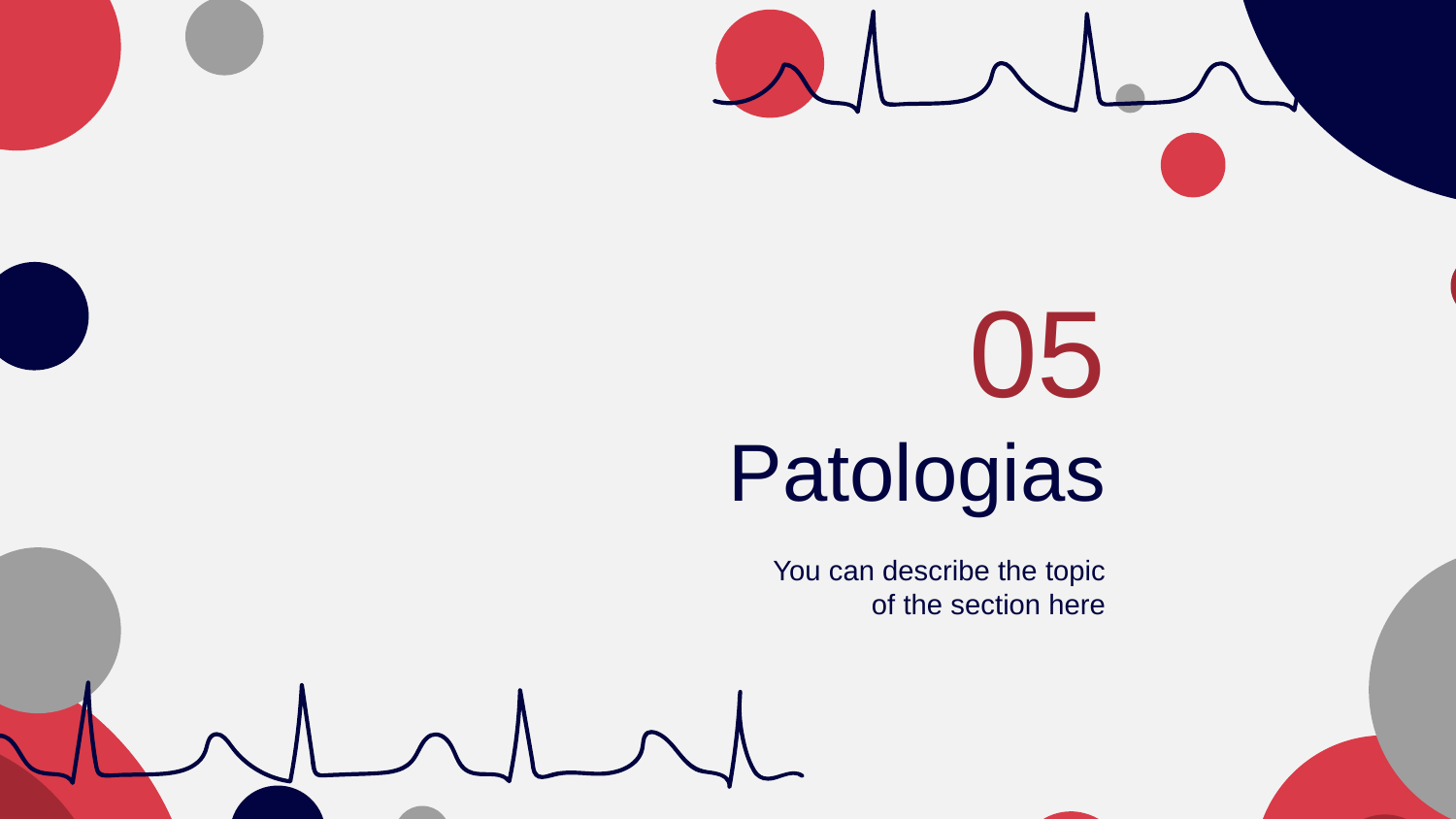

05
# Patologias
You can describe the topic of the section here